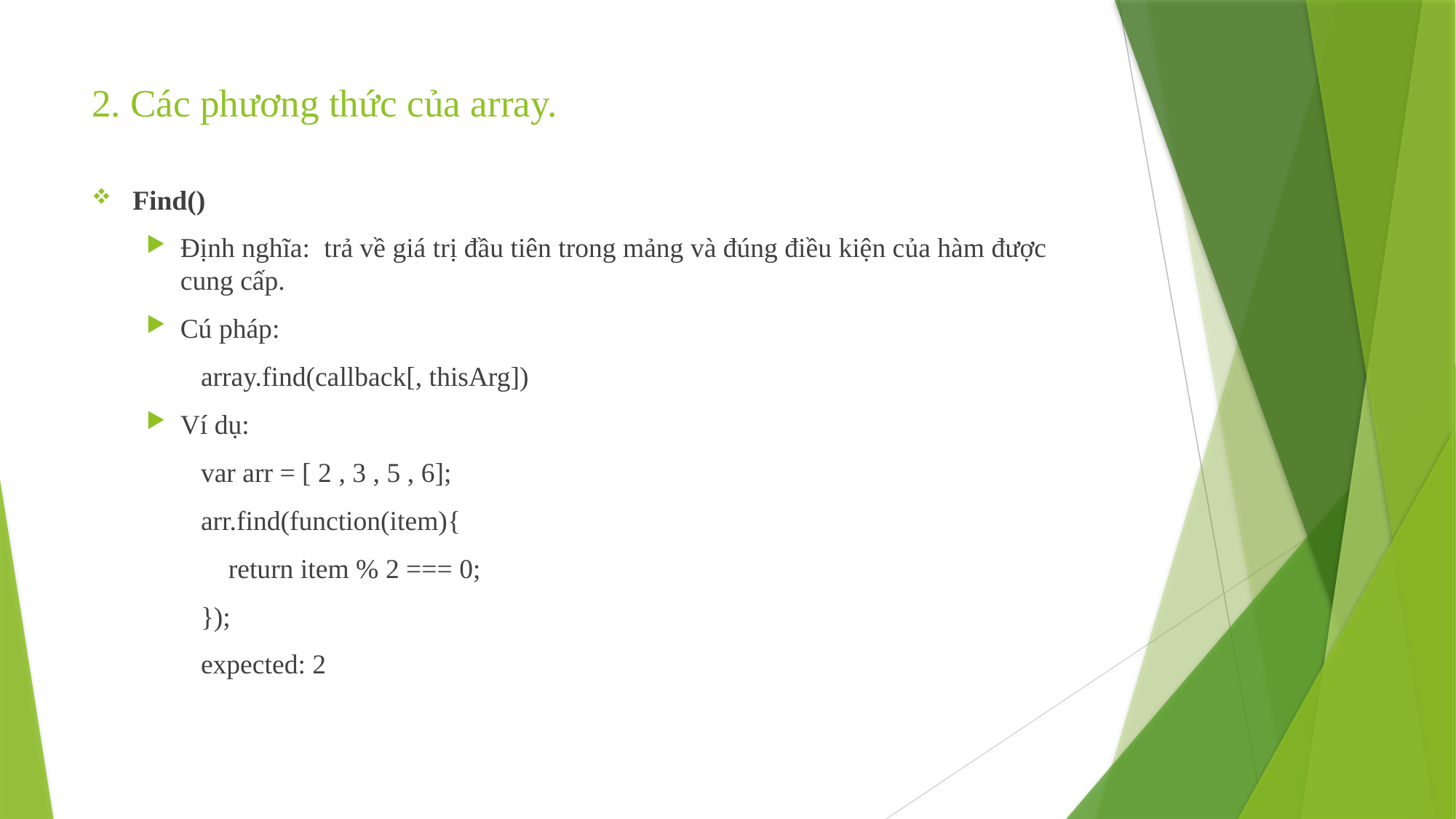

# 2. Các phương thức của array.
Find()
Định nghĩa:  trả về giá trị đầu tiên trong mảng và đúng điều kiện của hàm được cung cấp.
Cú pháp:
array.find(callback[, thisArg])
Ví dụ:
var arr = [ 2 , 3 , 5 , 6];
arr.find(function(item){
    return item % 2 === 0;
});
expected: 2